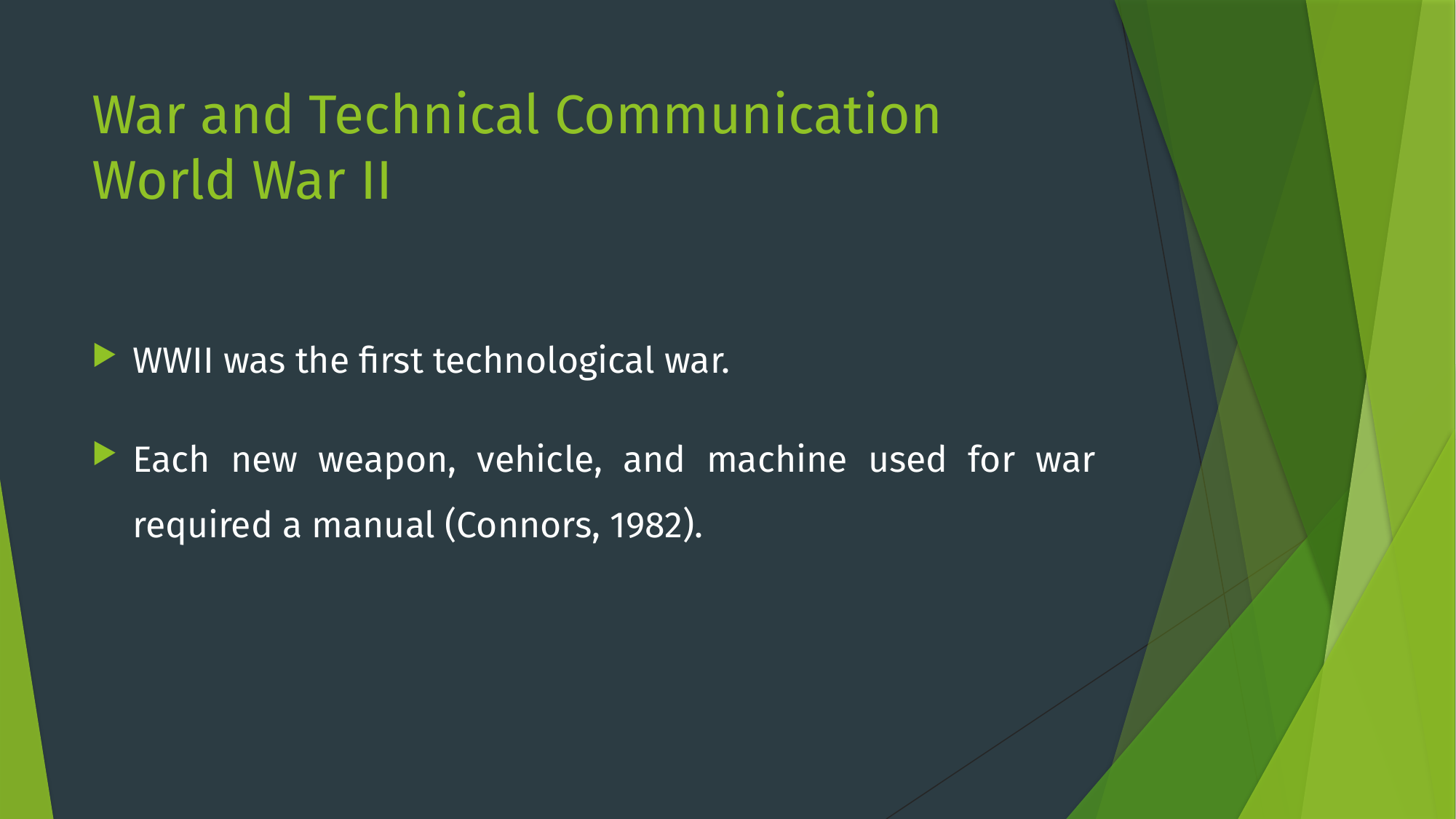

# War and Technical Communication World War II
WWII was the first technological war.
Each new weapon, vehicle, and machine used for war required a manual (Connors, 1982).